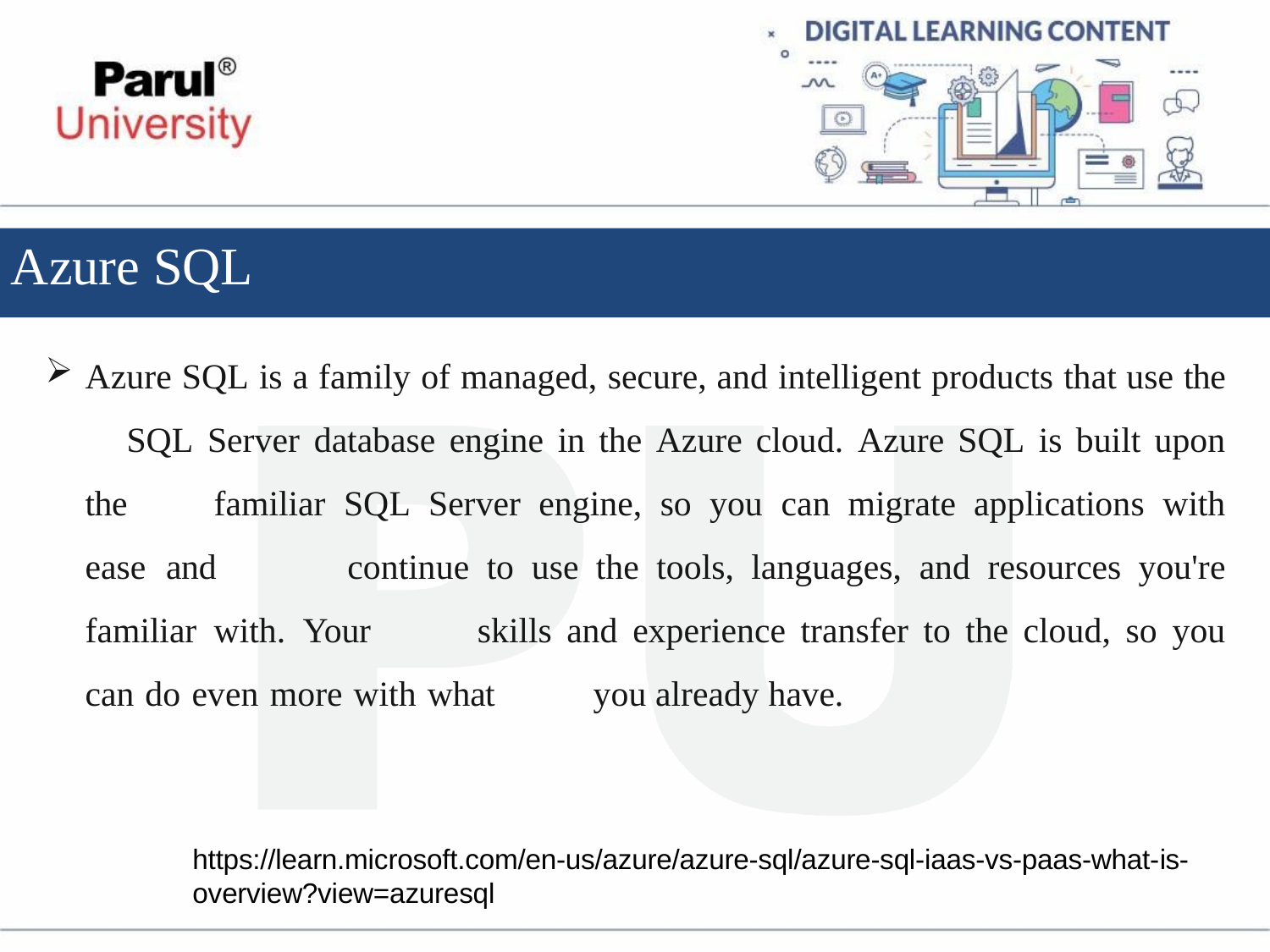

# Azure SQL
Azure SQL is a family of managed, secure, and intelligent products that use the 	SQL Server database engine in the Azure cloud. Azure SQL is built upon the 	familiar SQL Server engine, so you can migrate applications with ease and 	continue to use the tools, languages, and resources you're familiar with. Your 	skills and experience transfer to the cloud, so you can do even more with what 	you already have.
https://learn.microsoft.com/en-us/azure/azure-sql/azure-sql-iaas-vs-paas-what-is- overview?view=azuresql